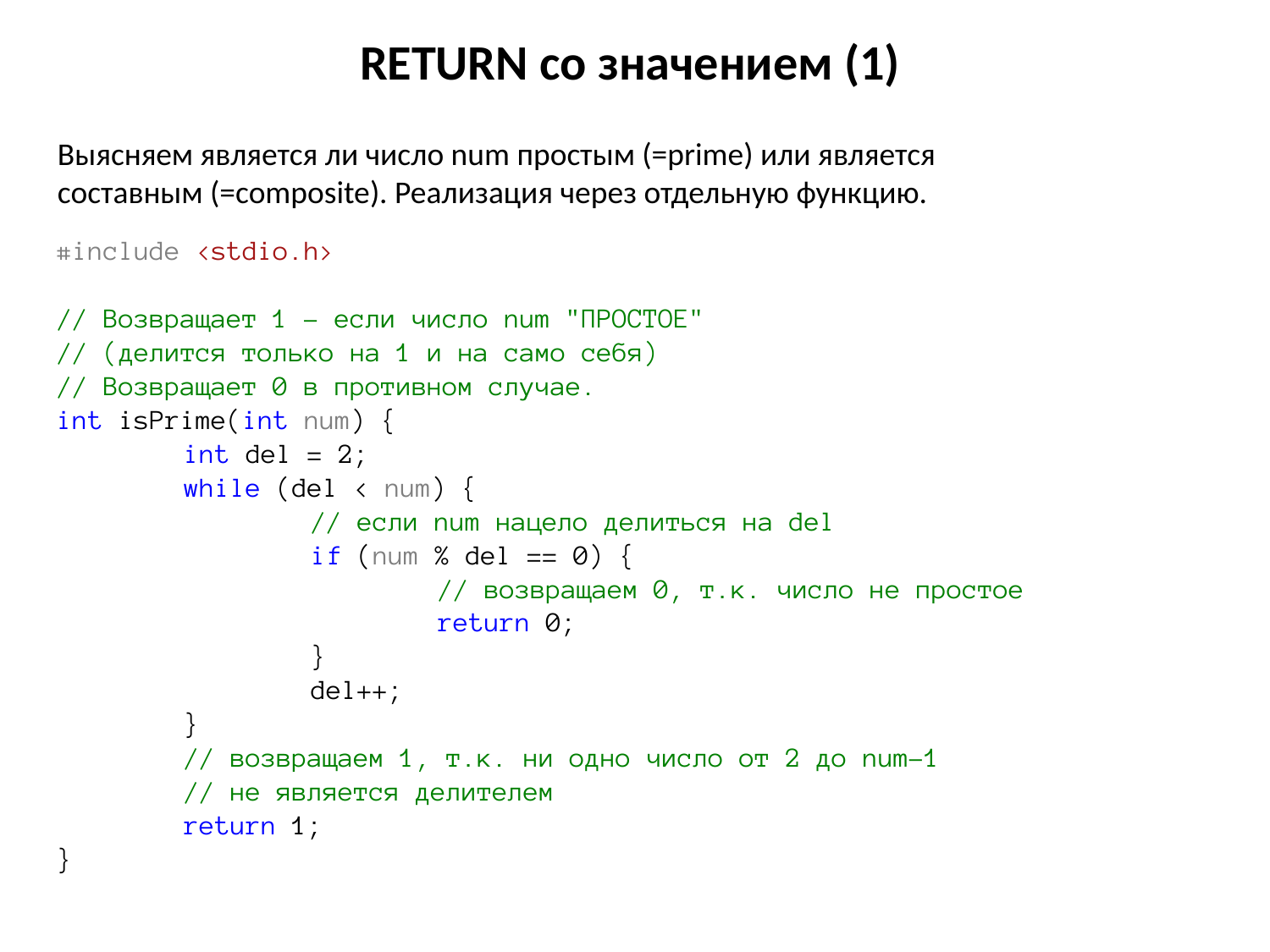

# RETURN со значением (1)
Выясняем является ли число num простым (=prime) или является составным (=composite). Реализация через отдельную функцию.
#include <stdio.h>

// Возвращает 1 - если число num "ПРОСТОЕ"
// (делится только на 1 и на само себя)
// Возвращает 0 в противном случае.
int isPrime(int num) {
	int del = 2;
	while (del < num) {
		// если num нацело делиться на del
		if (num % del == 0) {
			// возвращаем 0, т.к. число не простое
			return 0;
		}
		del++;
	}
	// возвращаем 1, т.к. ни одно число от 2 до num-1
	// не является делителем
	return 1;
}